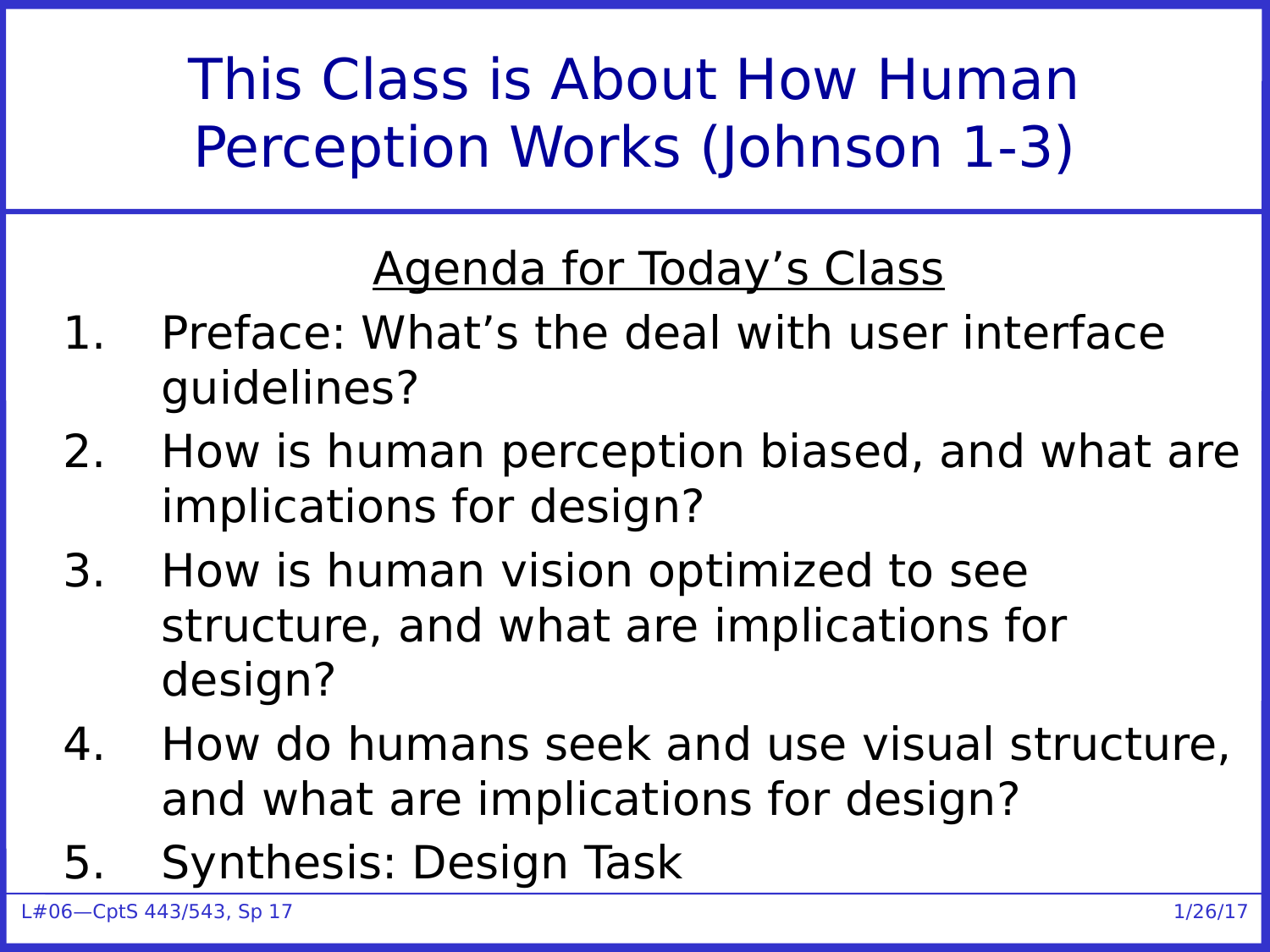

# This Class is About How Human Perception Works (Johnson 1-3)
Agenda for Today’s Class
Preface: What’s the deal with user interface guidelines?
How is human perception biased, and what are implications for design?
How is human vision optimized to see structure, and what are implications for design?
How do humans seek and use visual structure, and what are implications for design?
Synthesis: Design Task